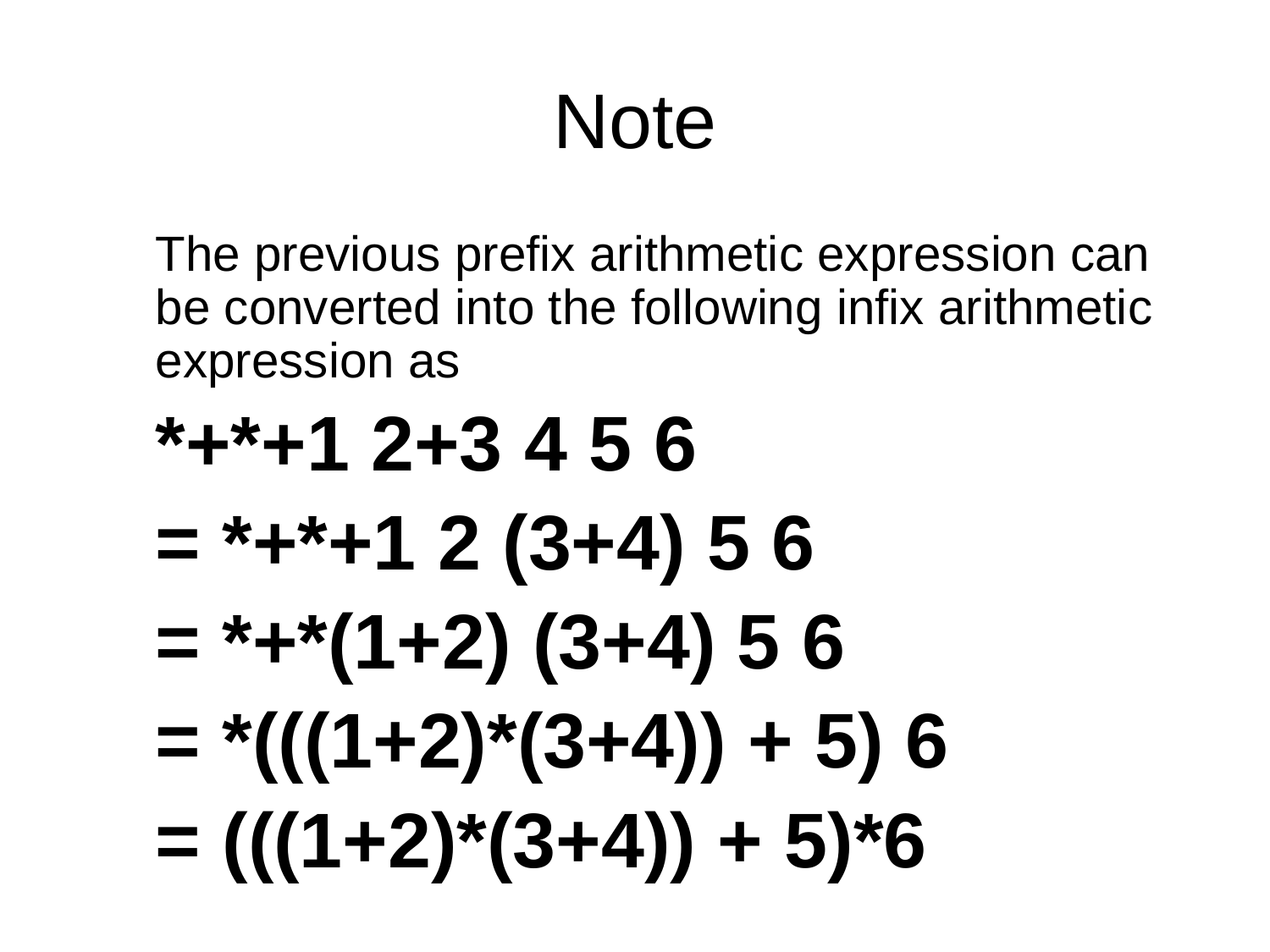

# Note
	The previous prefix arithmetic expression can be converted into the following infix arithmetic expression as
	*+*+1 2+3 4 5 6
	= *+*+1 2 (3+4) 5 6
	= *+*(1+2) (3+4) 5 6
	= *(((1+2)*(3+4)) + 5) 6
	= (((1+2)*(3+4)) + 5)*6